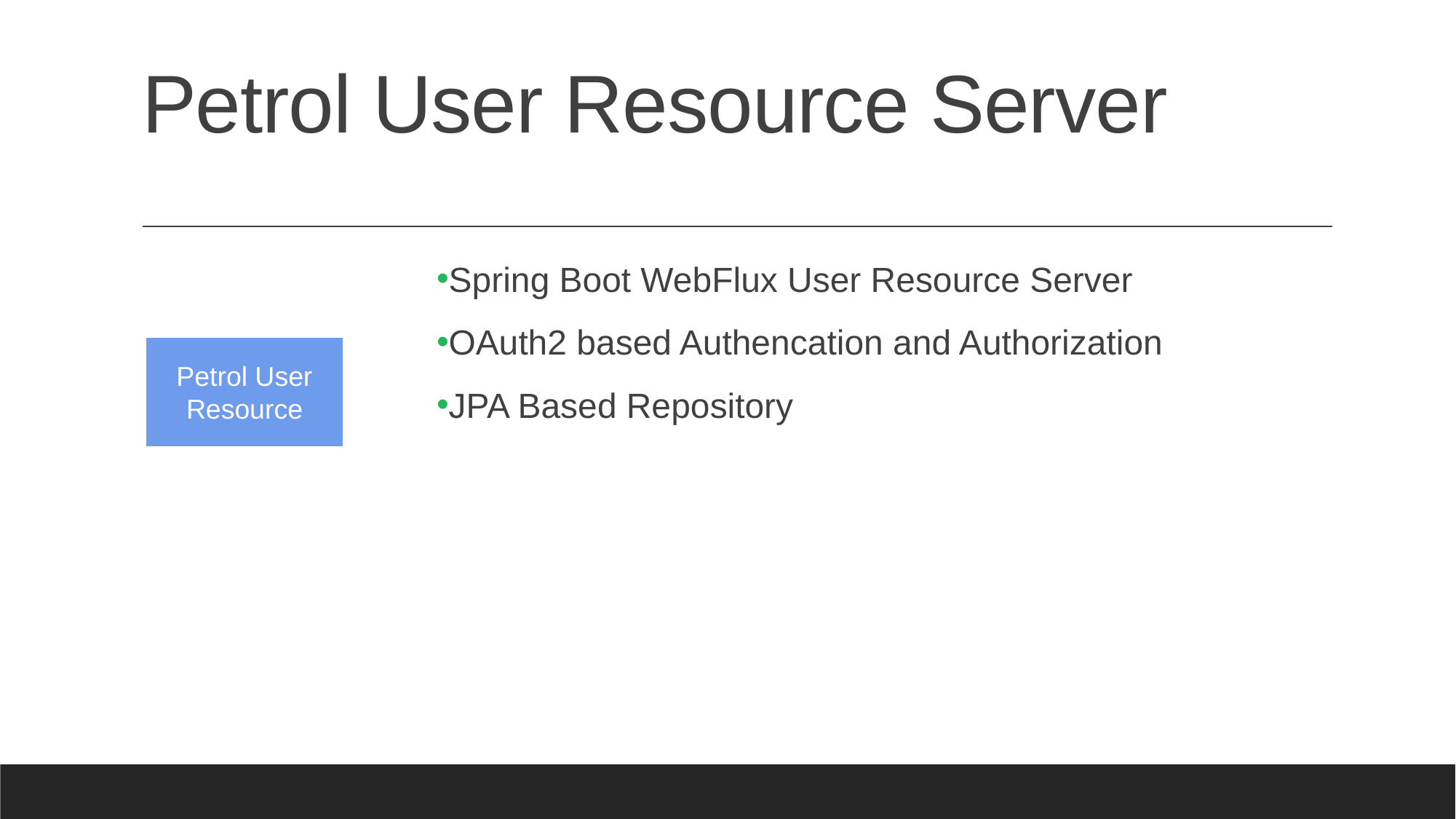

# Petrol User Resource Server
Spring Boot WebFlux User Resource Server
OAuth2 based Authencation and Authorization
JPA Based Repository

Petrol User Resource